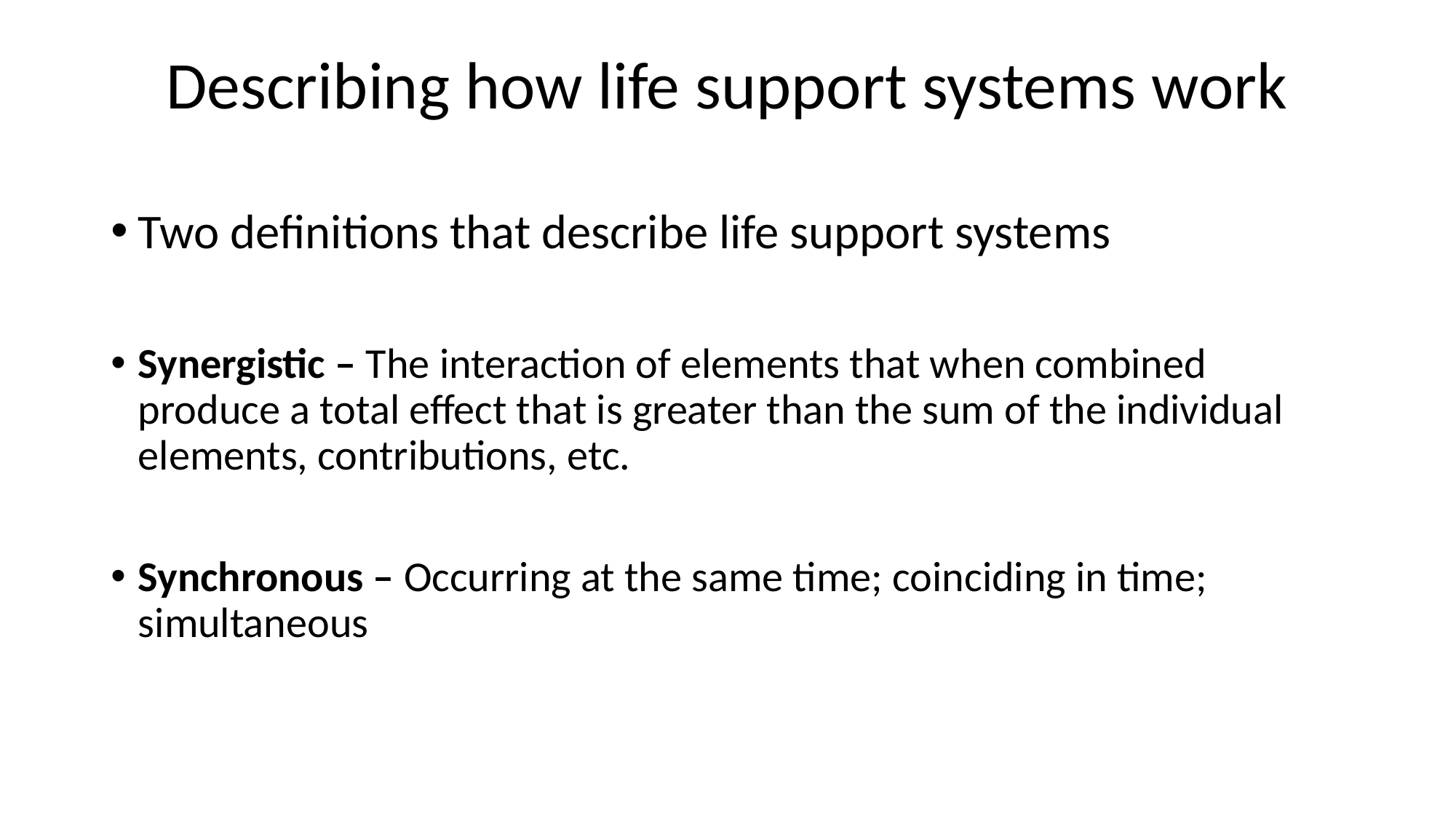

# Describing how life support systems work
Two definitions that describe life support systems

Synergistic – The interaction of elements that when combined produce a total effect that is greater than the sum of the individual elements, contributions, etc.

Synchronous – Occurring at the same time; coinciding in time; simultaneous